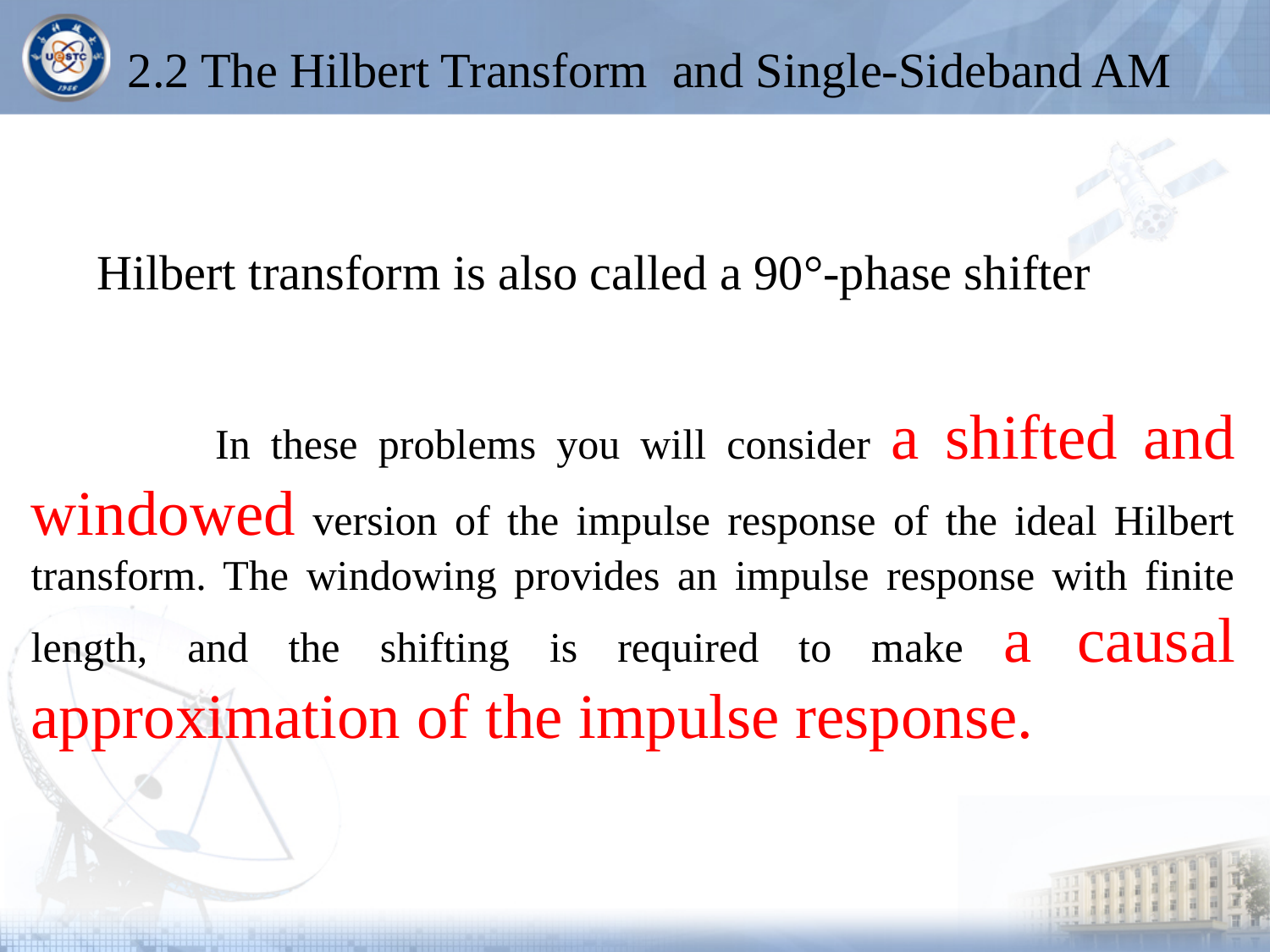

2.2 The Hilbert Transform  and Single-Sideband AM
Hilbert transform is also called a 90°-phase shifter
         In these problems you will consider a shifted and windowed version of the impulse response of the ideal Hilbert transform. The windowing provides an impulse response with finite length, and the shifting is required to make a causal approximation of the impulse response.